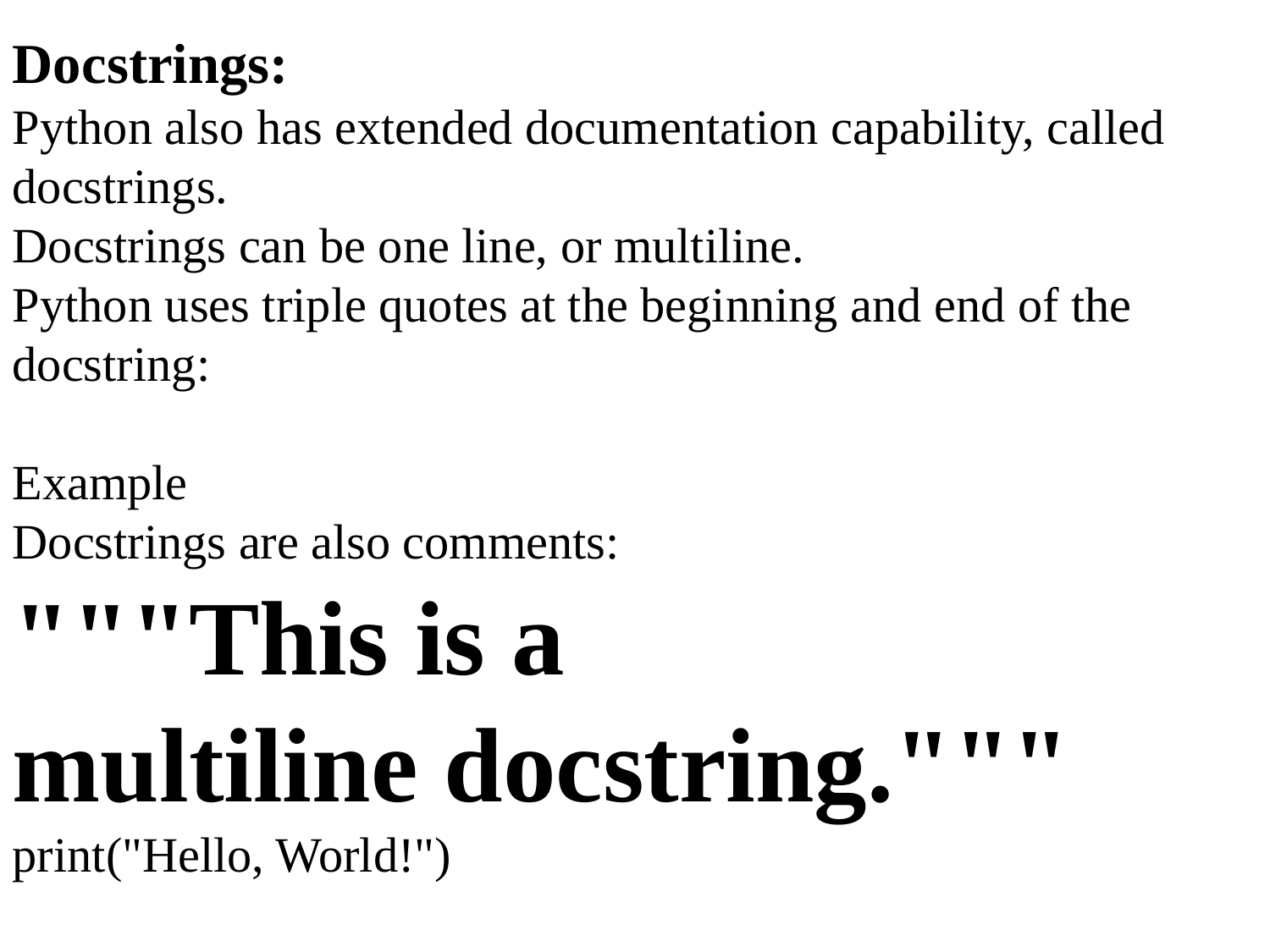

Docstrings:
Python also has extended documentation capability, called docstrings.
Docstrings can be one line, or multiline.
Python uses triple quotes at the beginning and end of the docstring:

Example
Docstrings are also comments:
"""This is a 
multiline docstring."""
print("Hello, World!")